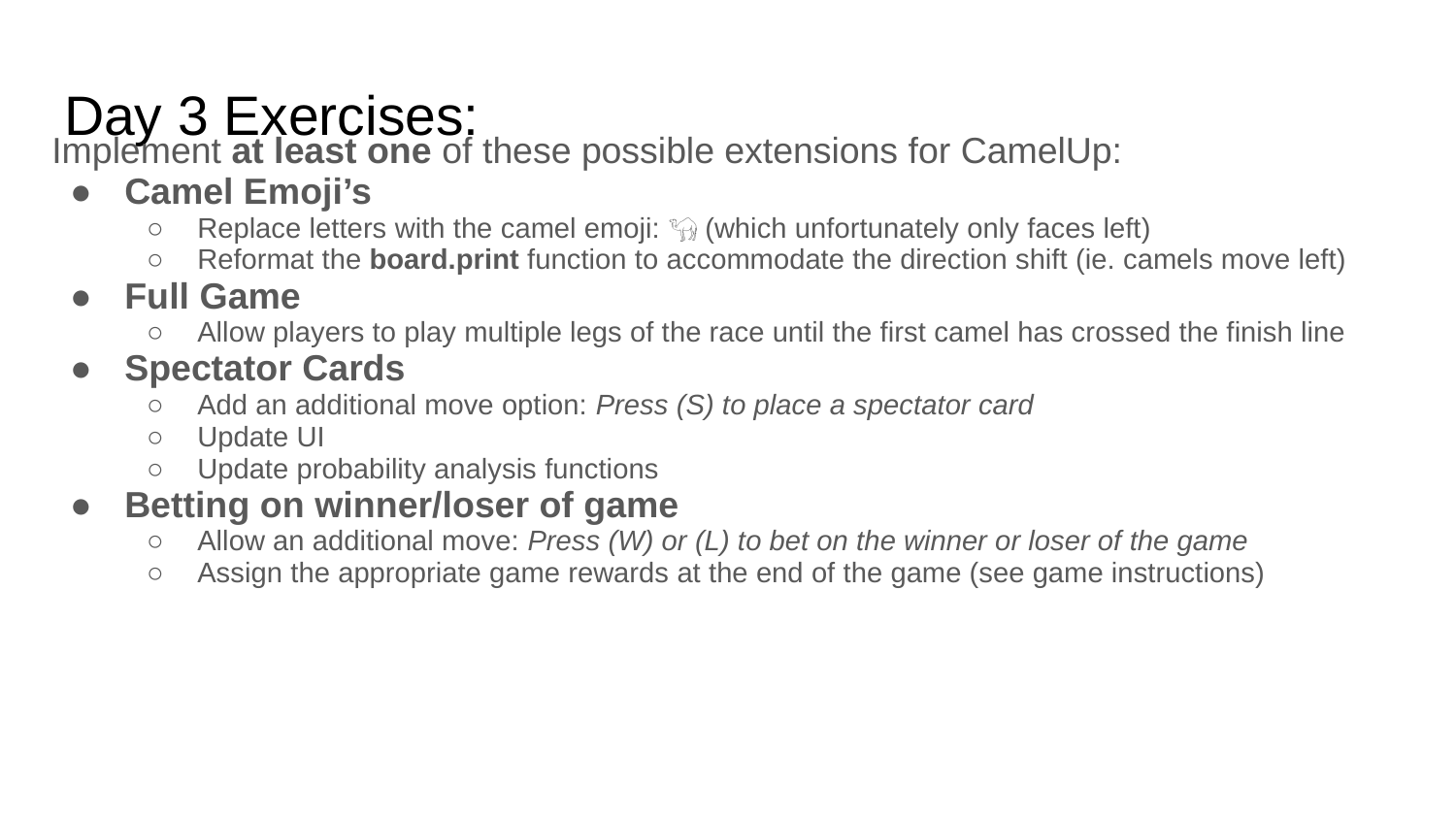

# Day 3 Exercises:
Implement at least one of these possible extensions for CamelUp:
Camel Emoji’s
Replace letters with the camel emoji: 🐪 (which unfortunately only faces left)
Reformat the board.print function to accommodate the direction shift (ie. camels move left)
Full Game
Allow players to play multiple legs of the race until the first camel has crossed the finish line
Spectator Cards
Add an additional move option: Press (S) to place a spectator card
Update UI
Update probability analysis functions
Betting on winner/loser of game
Allow an additional move: Press (W) or (L) to bet on the winner or loser of the game
Assign the appropriate game rewards at the end of the game (see game instructions)